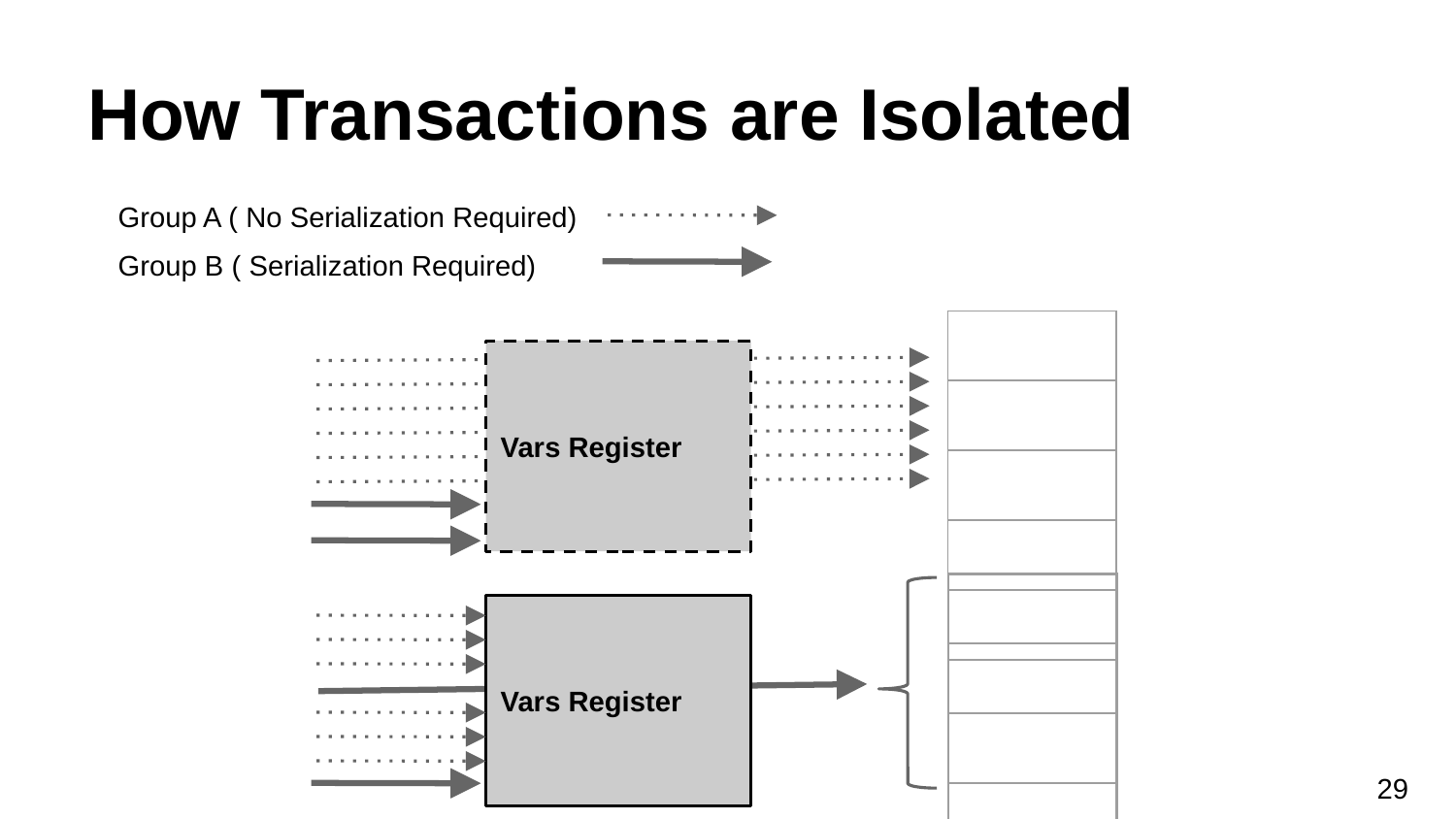

# How Transactions are Isolated
Group A ( No Serialization Required)
Group B ( Serialization Required)
|  |
| --- |
|  |
|  |
|  |
|  |
Vars Register
|  |
| --- |
|  |
|  |
|  |
|  |

Vars Register
29